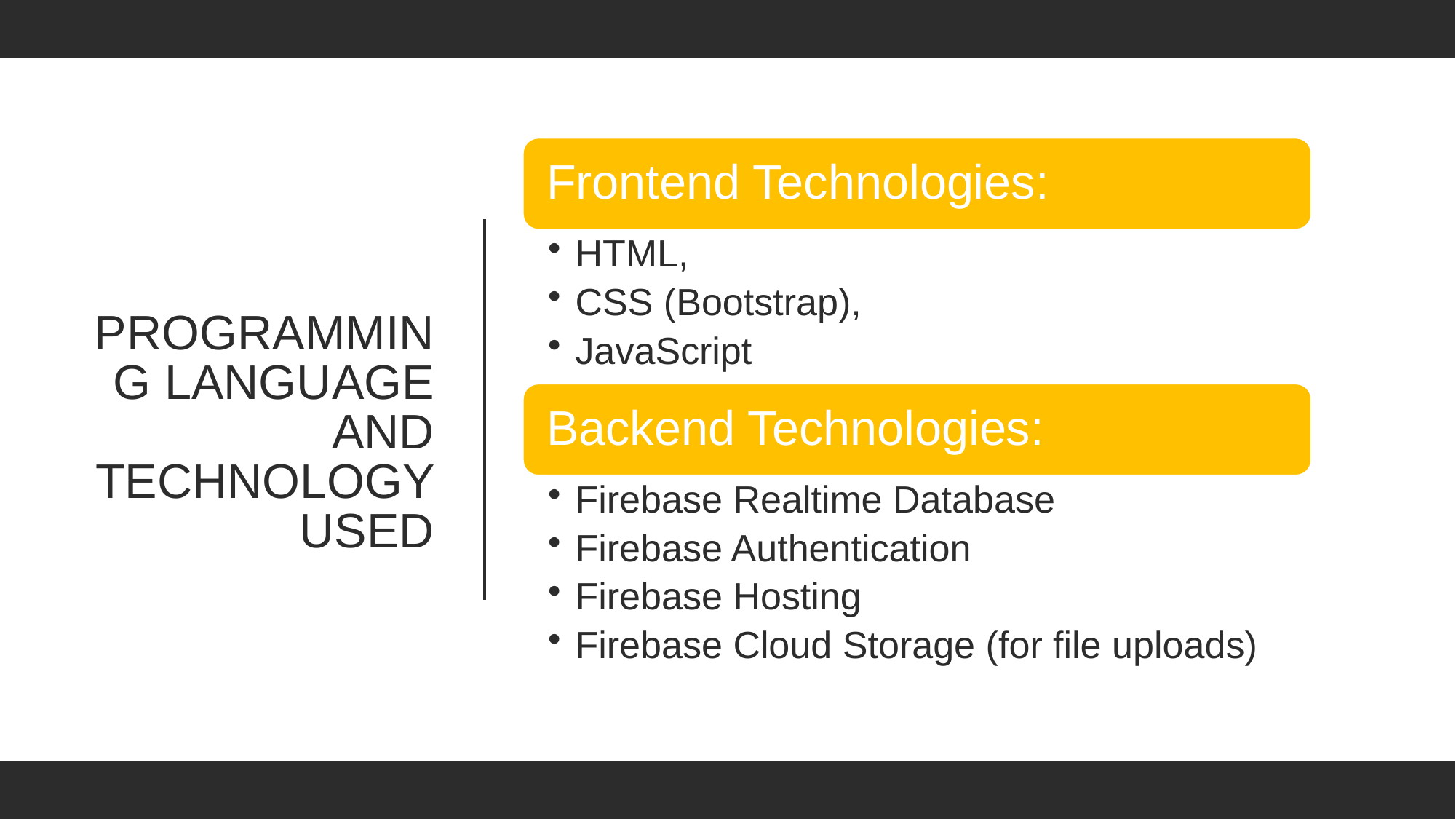

Frontend Technologies:
HTML,
CSS (Bootstrap),
JavaScript
Backend Technologies:
Firebase Realtime Database
Firebase Authentication
Firebase Hosting
Firebase Cloud Storage (for file uploads)
# Programming Language and Technology Used